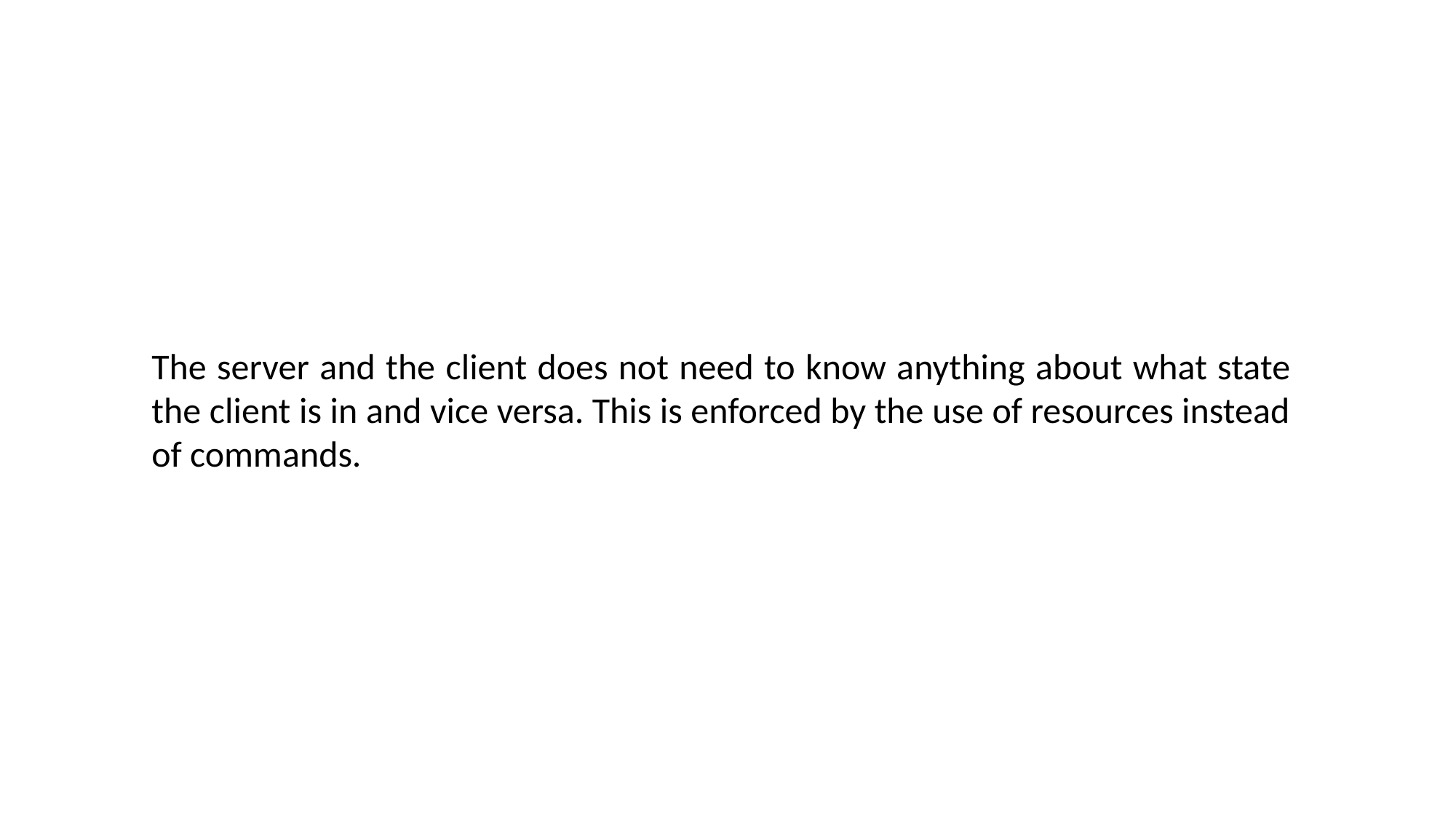

The server and the client does not need to know anything about what state the client is in and vice versa. This is enforced by the use of resources instead of commands.